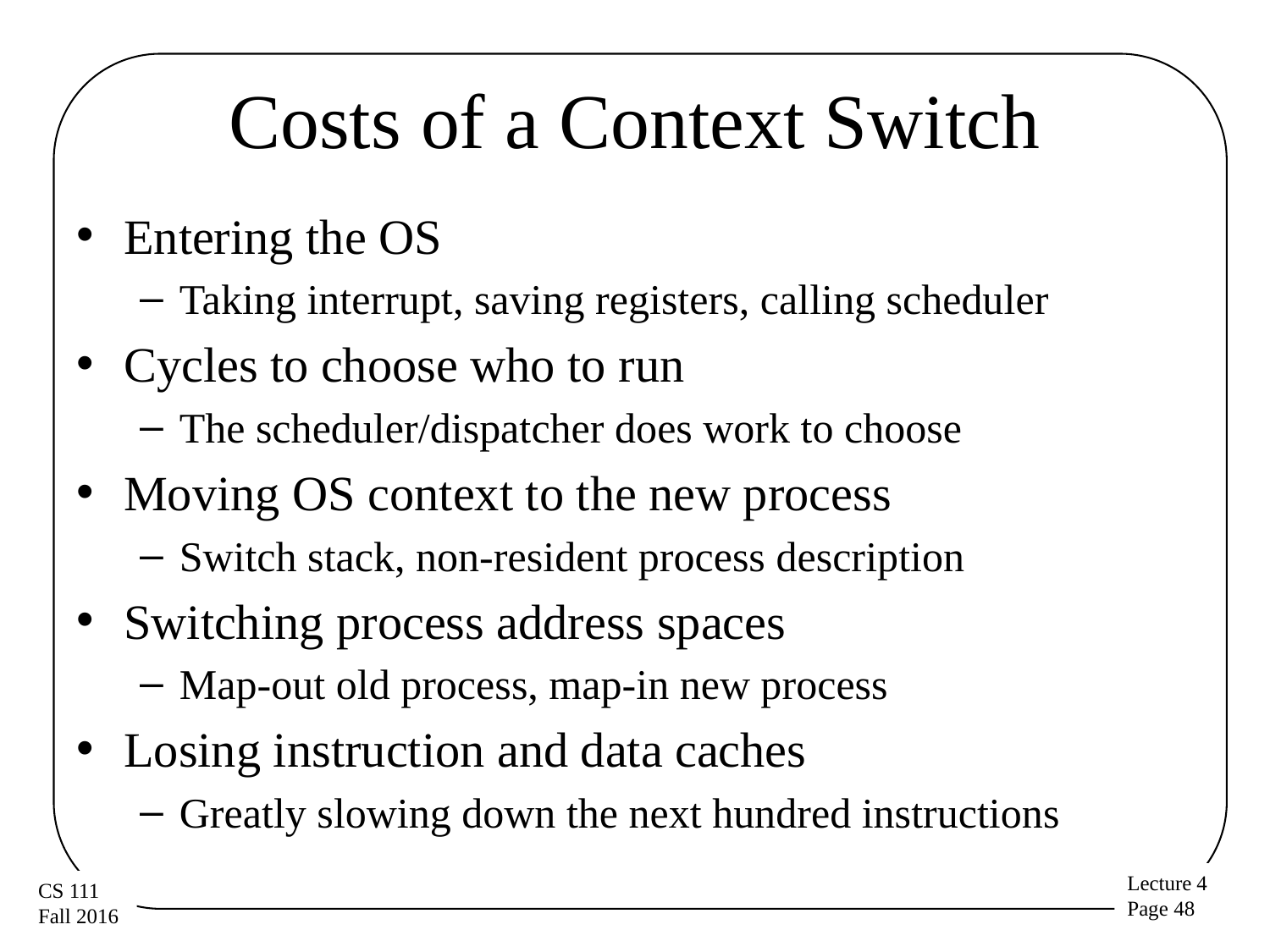

# Costs of a Context Switch
Entering the OS
Taking interrupt, saving registers, calling scheduler
Cycles to choose who to run
The scheduler/dispatcher does work to choose
Moving OS context to the new process
Switch stack, non-resident process description
Switching process address spaces
Map-out old process, map-in new process
Losing instruction and data caches
Greatly slowing down the next hundred instructions